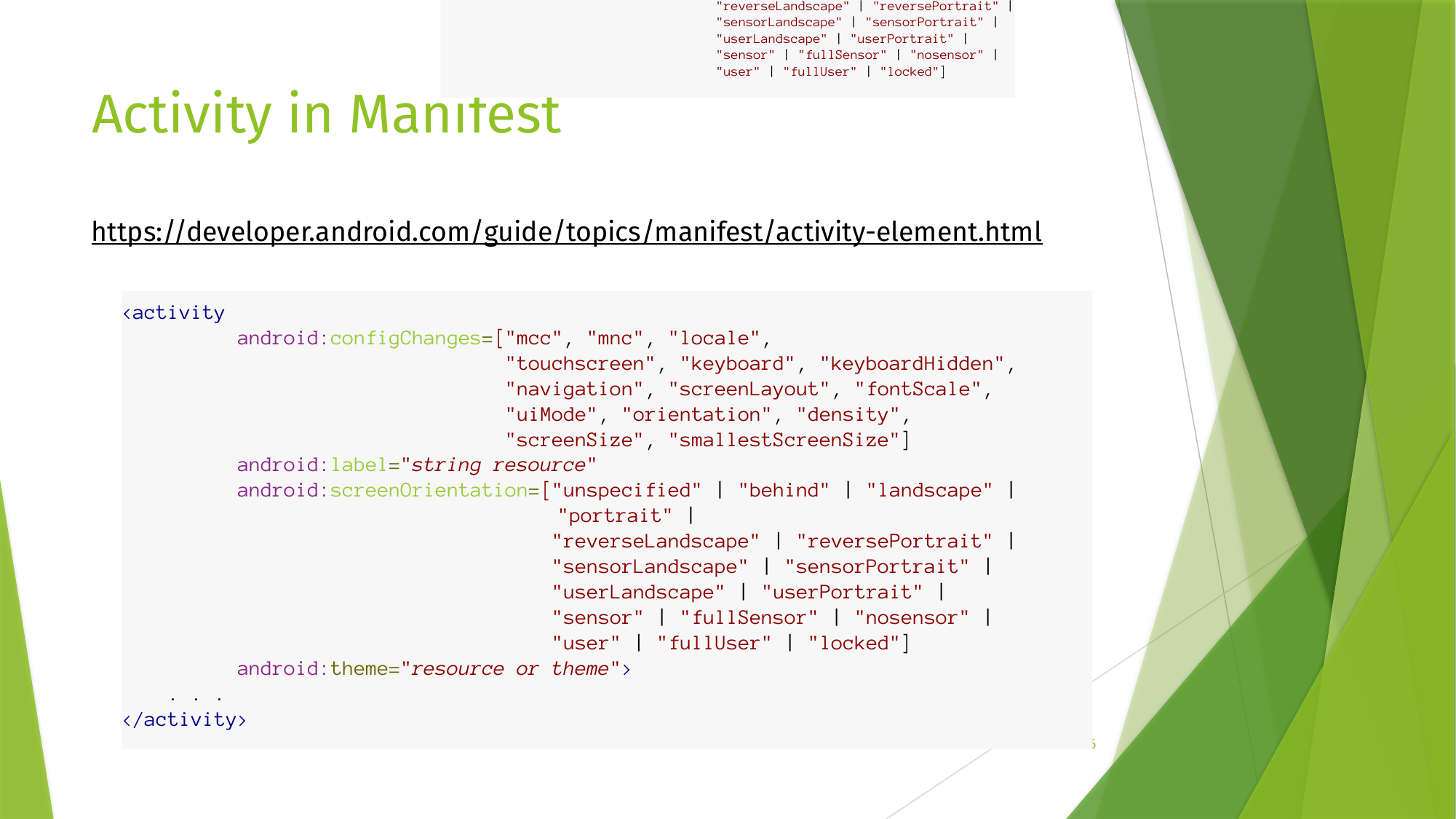

android:screenOrientation=["unspecified" | "behind" |
                                     "landscape" | "portrait" |
                                     "reverseLandscape" | "reversePortrait" |
                                     "sensorLandscape" | "sensorPortrait" |
                                     "userLandscape" | "userPortrait" |
                                     "sensor" | "fullSensor" | "nosensor" |
                                     "user" | "fullUser" | "locked"]
# Activity in Manifest
https://developer.android.com/guide/topics/manifest/activity-element.html
<activity
          android:configChanges=["mcc", "mnc", "locale",
                                 "touchscreen", "keyboard", "keyboardHidden",
                                 "navigation", "screenLayout", "fontScale",
                                 "uiMode", "orientation", "density",
                                 "screenSize", "smallestScreenSize"]
          android:label="string resource"
          android:screenOrientation=["unspecified" | "behind" | "landscape" | 				"portrait" |
                                     "reverseLandscape" | "reversePortrait" |
                                     "sensorLandscape" | "sensorPortrait" |
                                     "userLandscape" | "userPortrait" |
                                     "sensor" | "fullSensor" | "nosensor" |
                                     "user" | "fullUser" | "locked"]
          android:theme="resource or theme">  
    . . .
</activity>
6